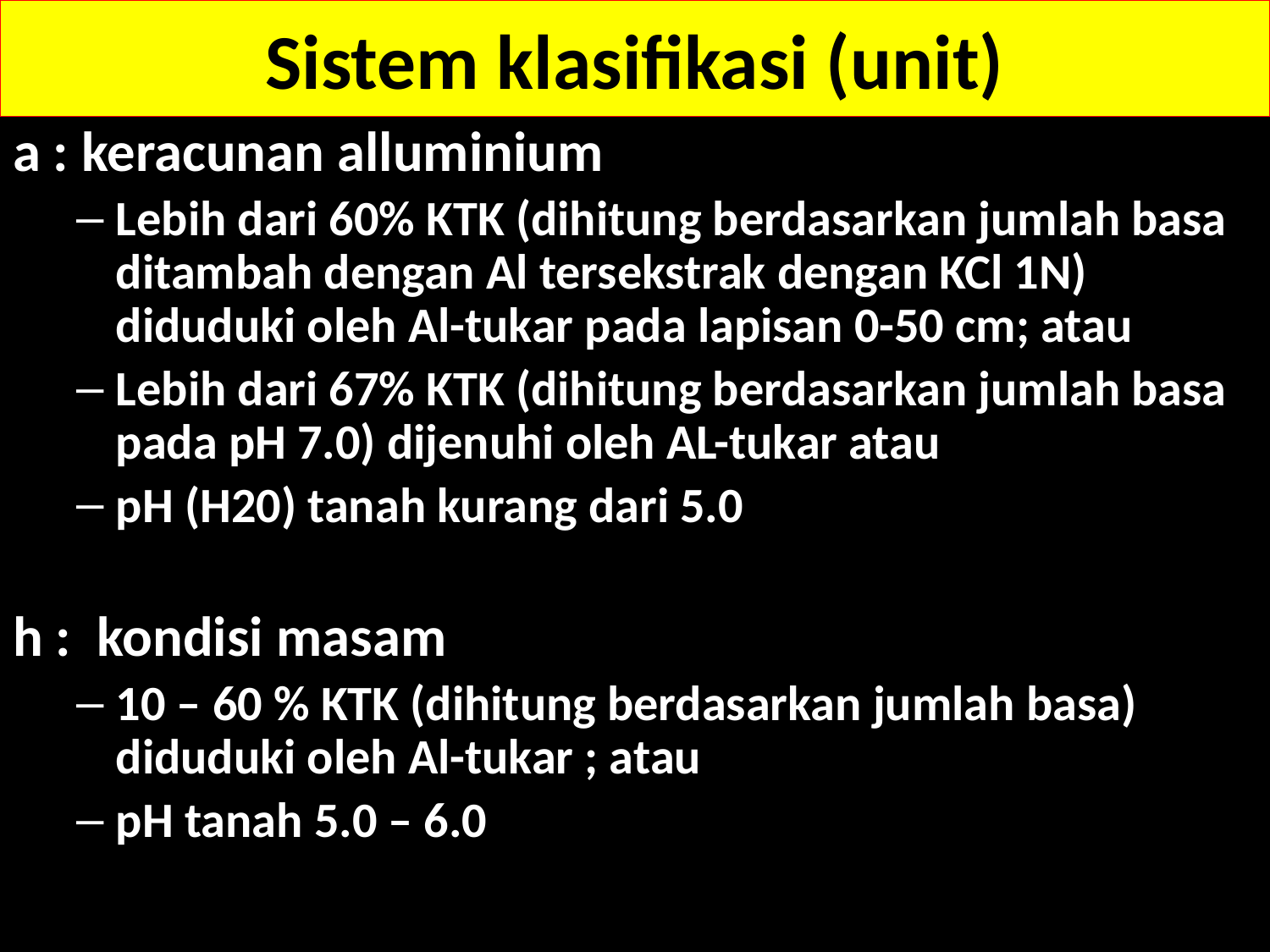

# Sistem klasifikasi (unit)
a : keracunan alluminium
Lebih dari 60% KTK (dihitung berdasarkan jumlah basa ditambah dengan Al tersekstrak dengan KCl 1N) diduduki oleh Al-tukar pada lapisan 0-50 cm; atau
Lebih dari 67% KTK (dihitung berdasarkan jumlah basa pada pH 7.0) dijenuhi oleh AL-tukar atau
pH (H20) tanah kurang dari 5.0

h :  kondisi masam
10 – 60 % KTK (dihitung berdasarkan jumlah basa) diduduki oleh Al-tukar ; atau
pH tanah 5.0 – 6.0